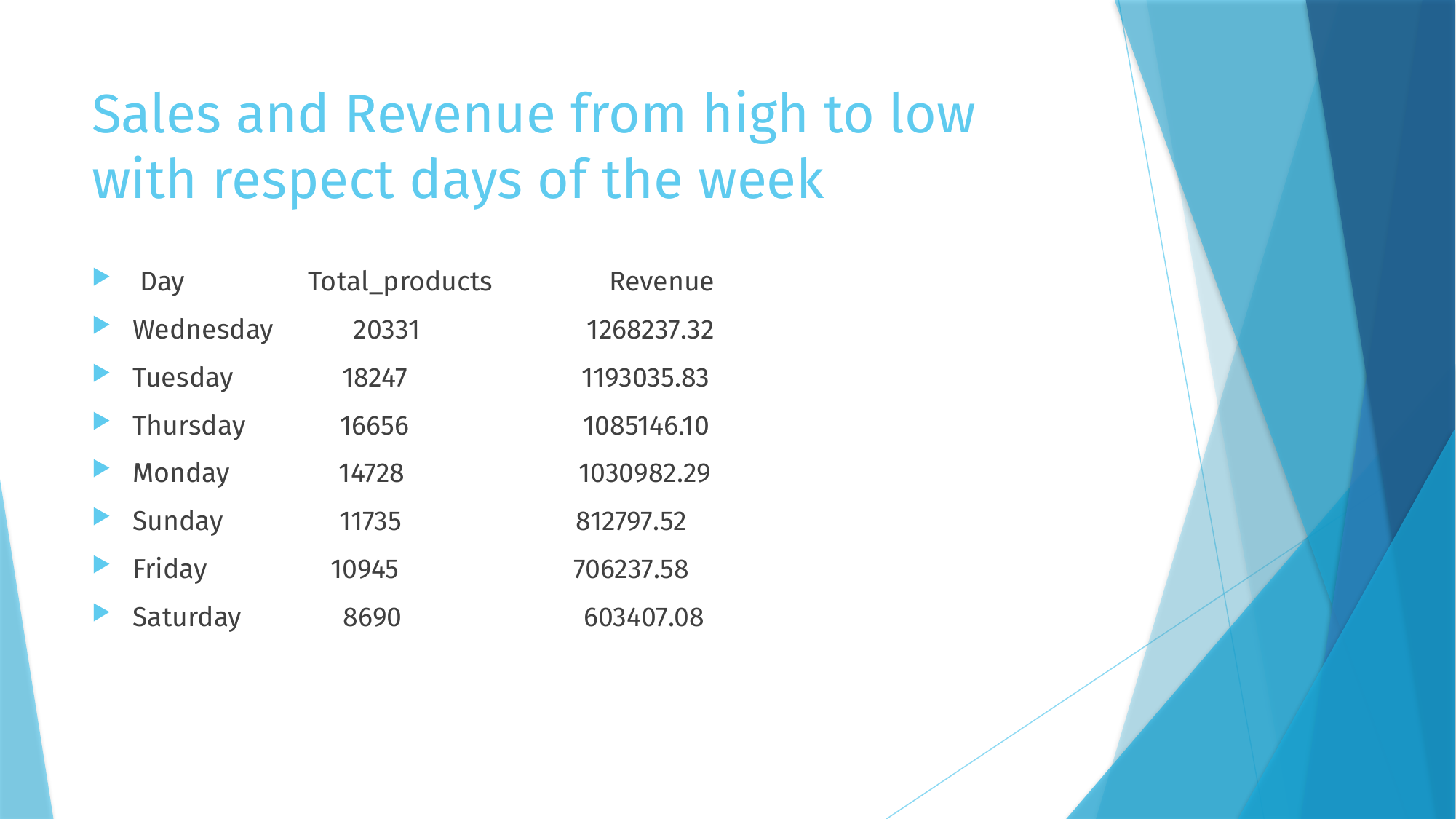

# Sales and Revenue from high to low with respect days of the week
 Day                 Total_products                Revenue
Wednesday           20331                       1268237.32
Tuesday               18247                        1193035.83
Thursday             16656                        1085146.10
Monday               14728                        1030982.29
Sunday                11735                        812797.52
Friday                 10945                        706237.58
Saturday              8690                         603407.08